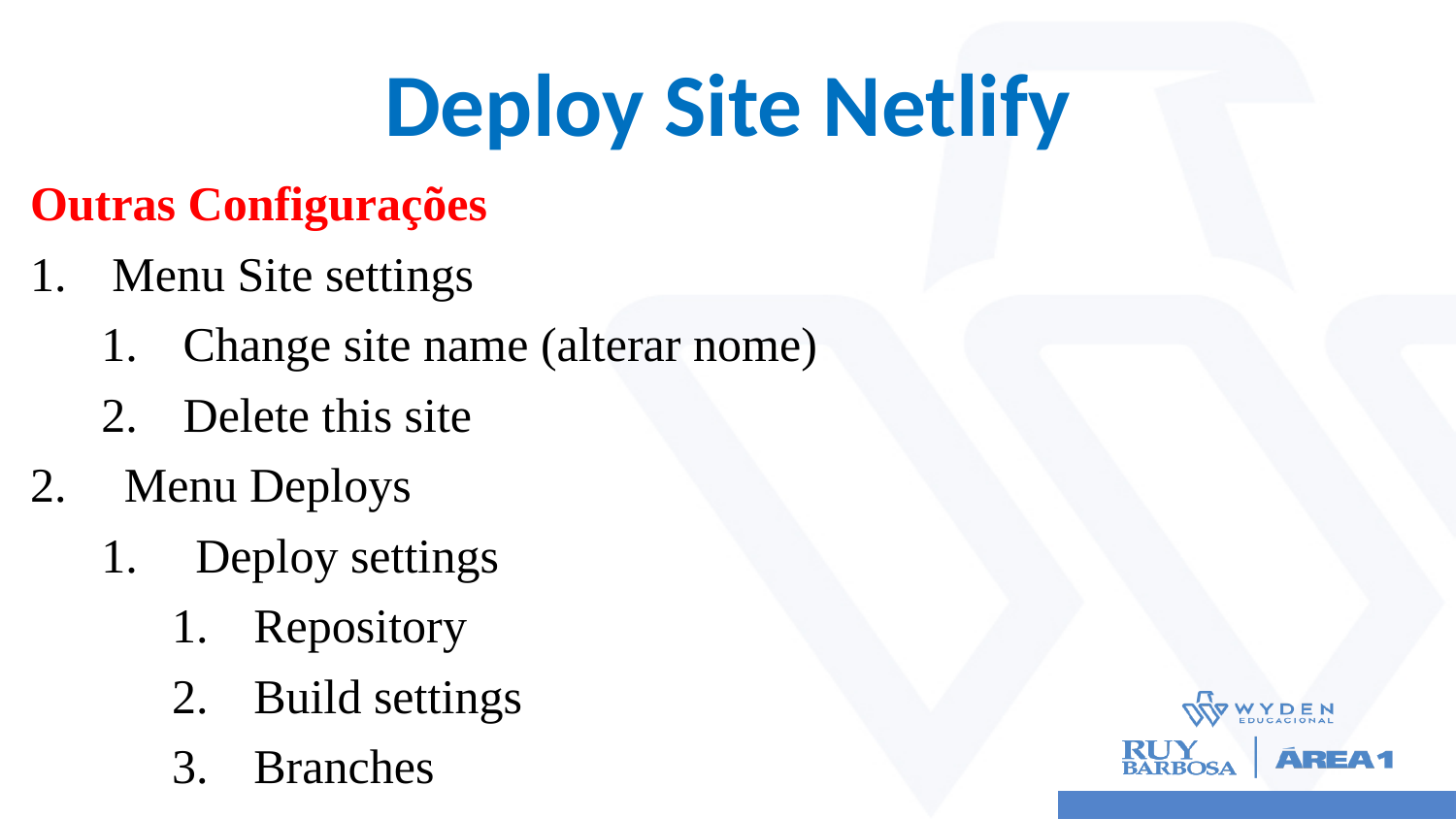

# Deploy Site Netlify
Outras Configurações
Menu Site settings
Change site name (alterar nome)
Delete this site
 Menu Deploys
 Deploy settings
Repository
Build settings
Branches